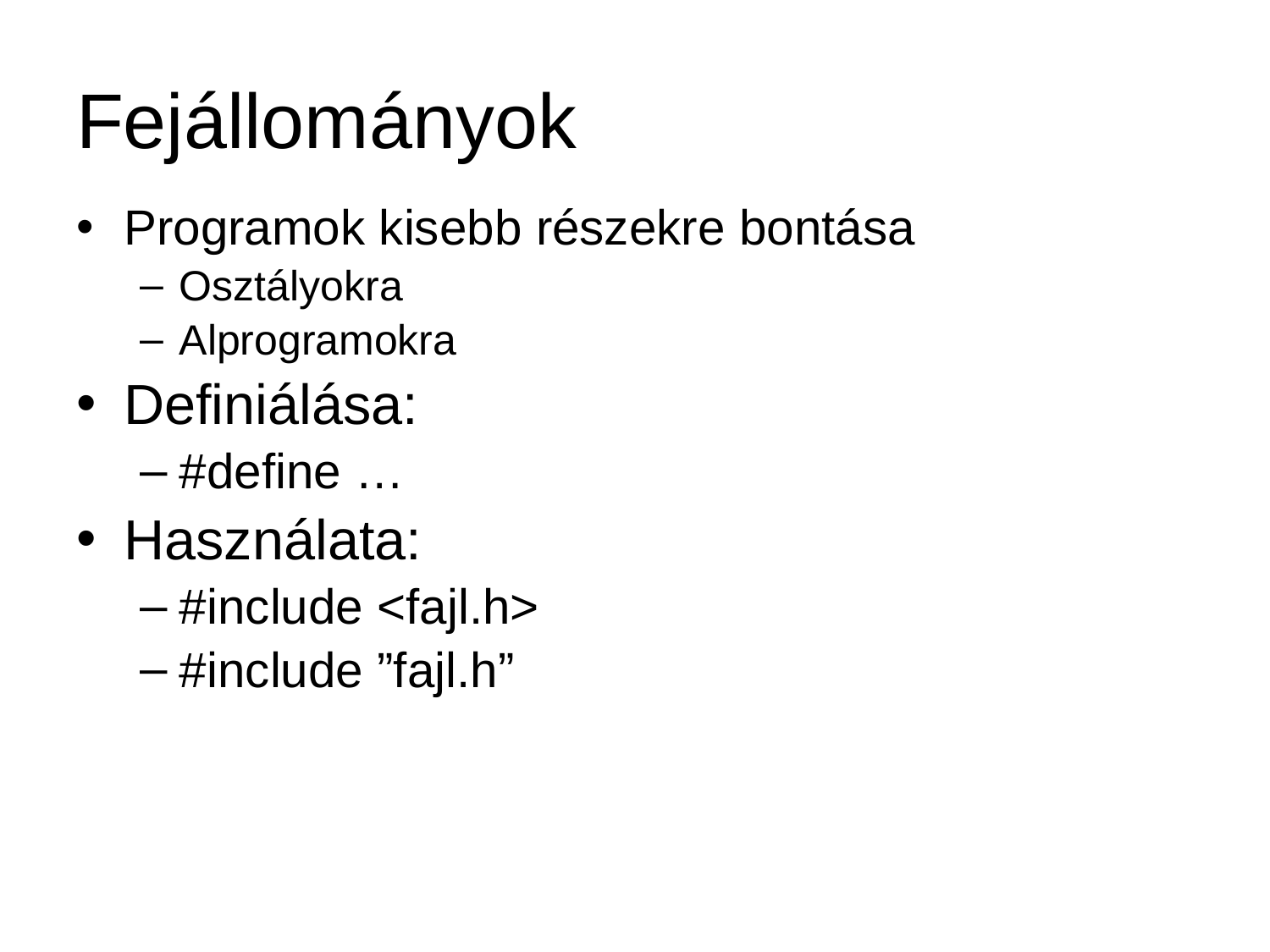

# Fejállományok
Programok kisebb részekre bontása
Osztályokra
Alprogramokra
Definiálása:
#define …
Használata:
#include <fajl.h>
#include ”fajl.h”